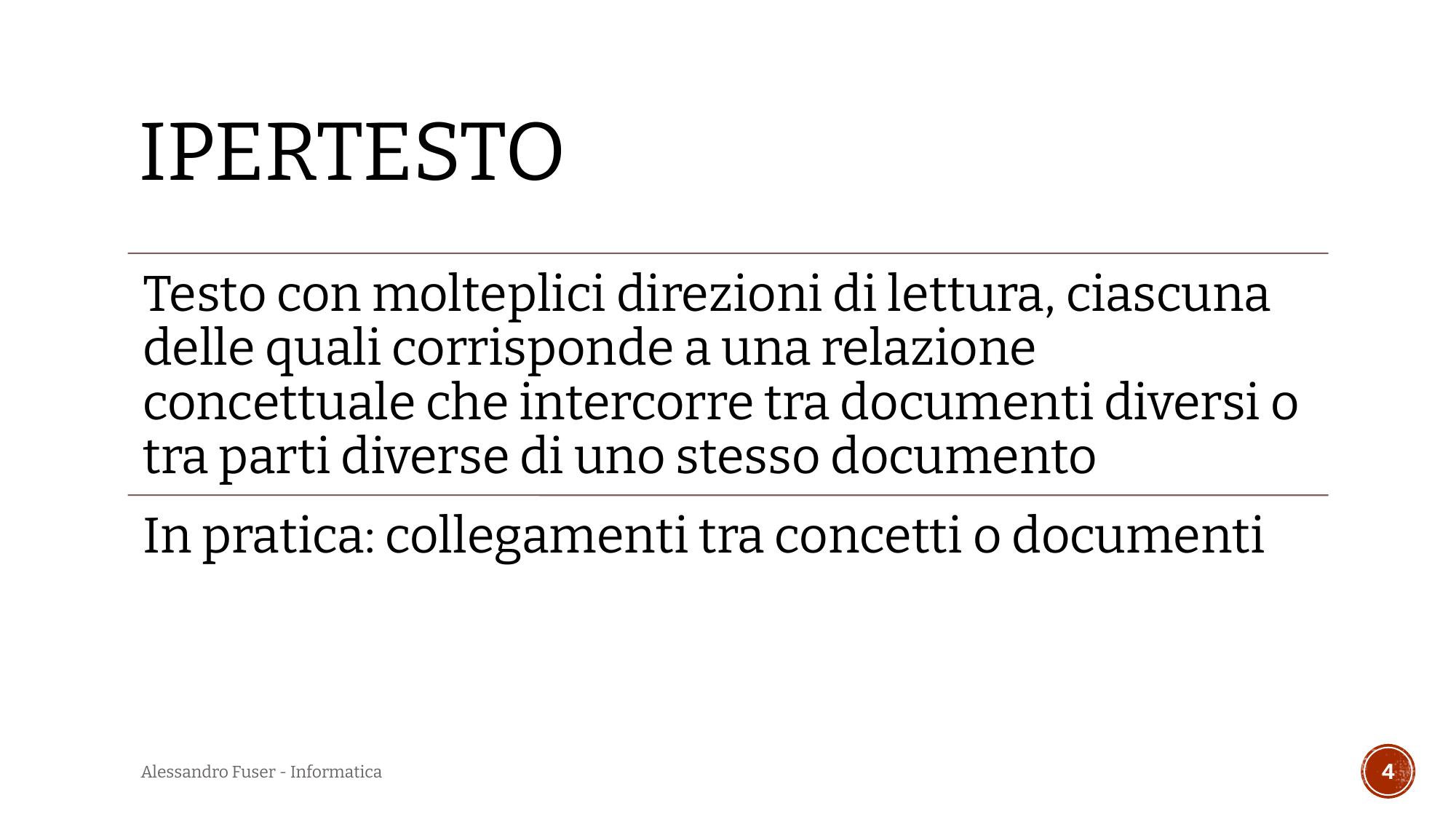

# ipertesto
Testo con molteplici direzioni di lettura, ciascuna delle quali corrisponde a una relazione concettuale che intercorre tra documenti diversi o tra parti diverse di uno stesso documento
In pratica: collegamenti tra concetti o documenti
Alessandro Fuser - Informatica
4